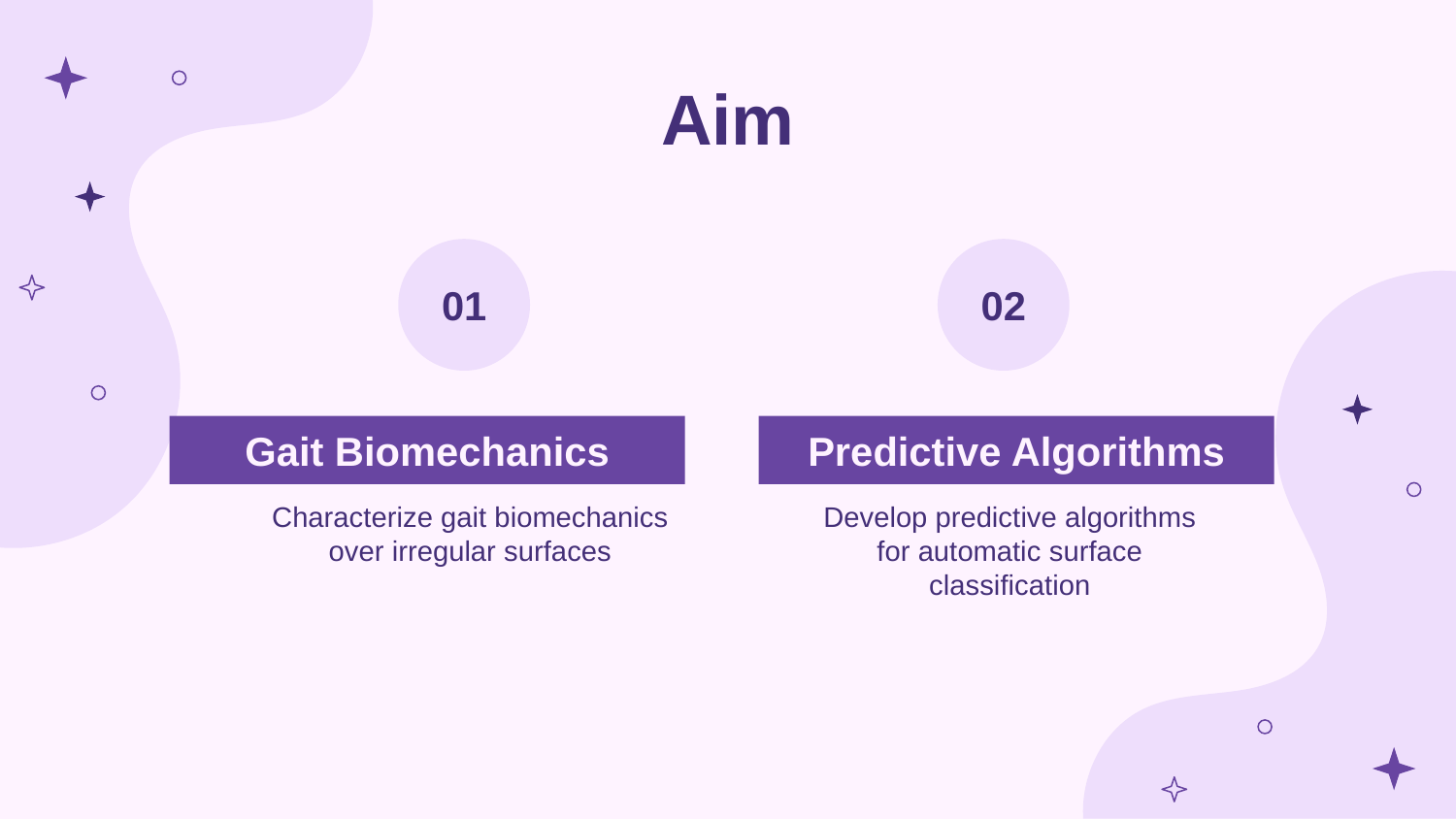

# Aim
01
02
Gait Biomechanics
Predictive Algorithms
Characterize gait biomechanics over irregular surfaces
Develop predictive algorithms for automatic surface classification